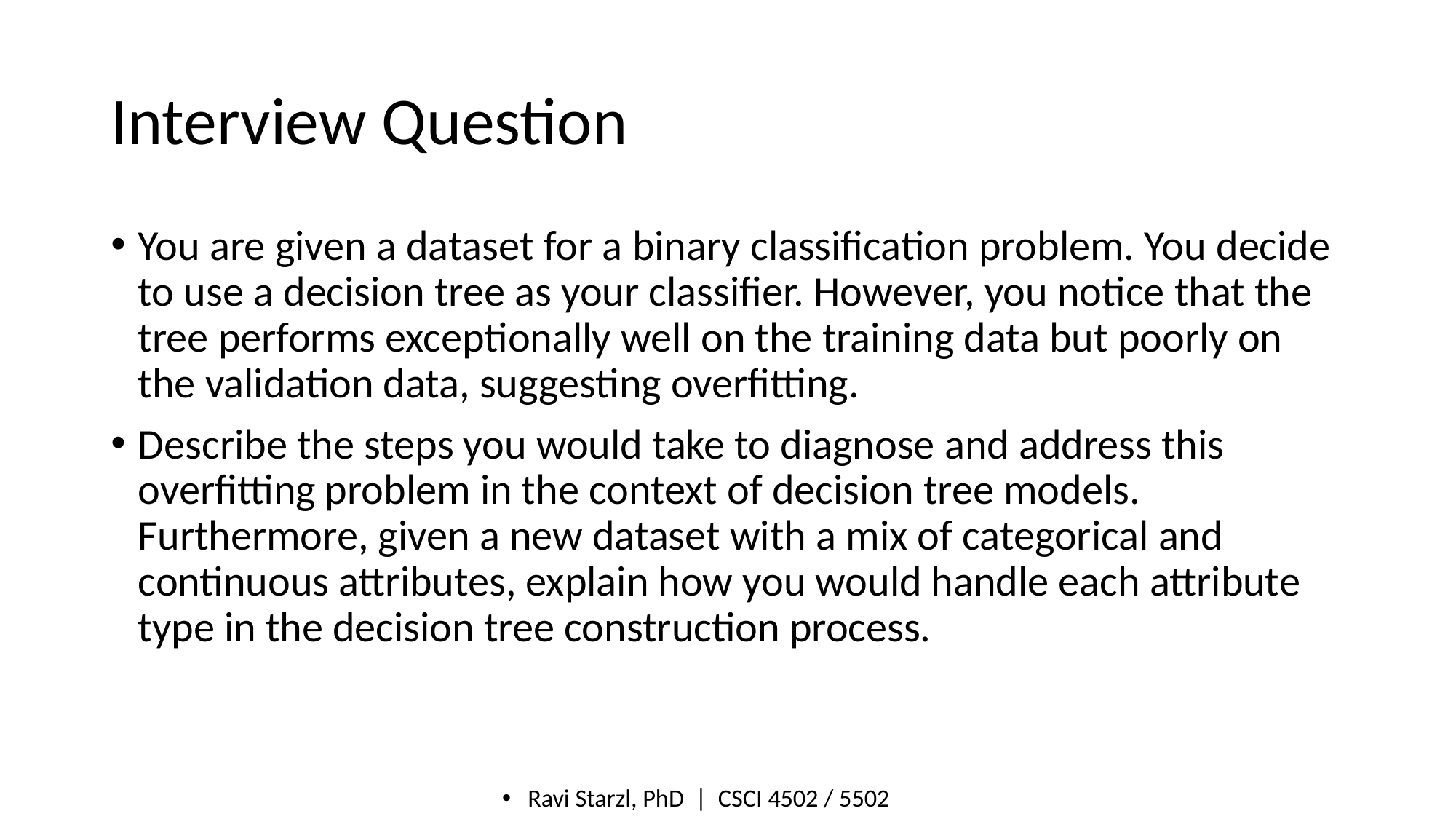

# Interview Question
You are given a dataset for a binary classification problem. You decide to use a decision tree as your classifier. However, you notice that the tree performs exceptionally well on the training data but poorly on the validation data, suggesting overfitting.
Describe the steps you would take to diagnose and address this overfitting problem in the context of decision tree models. Furthermore, given a new dataset with a mix of categorical and continuous attributes, explain how you would handle each attribute type in the decision tree construction process.

Ravi Starzl, PhD  |  CSCI 4502 / 5502​